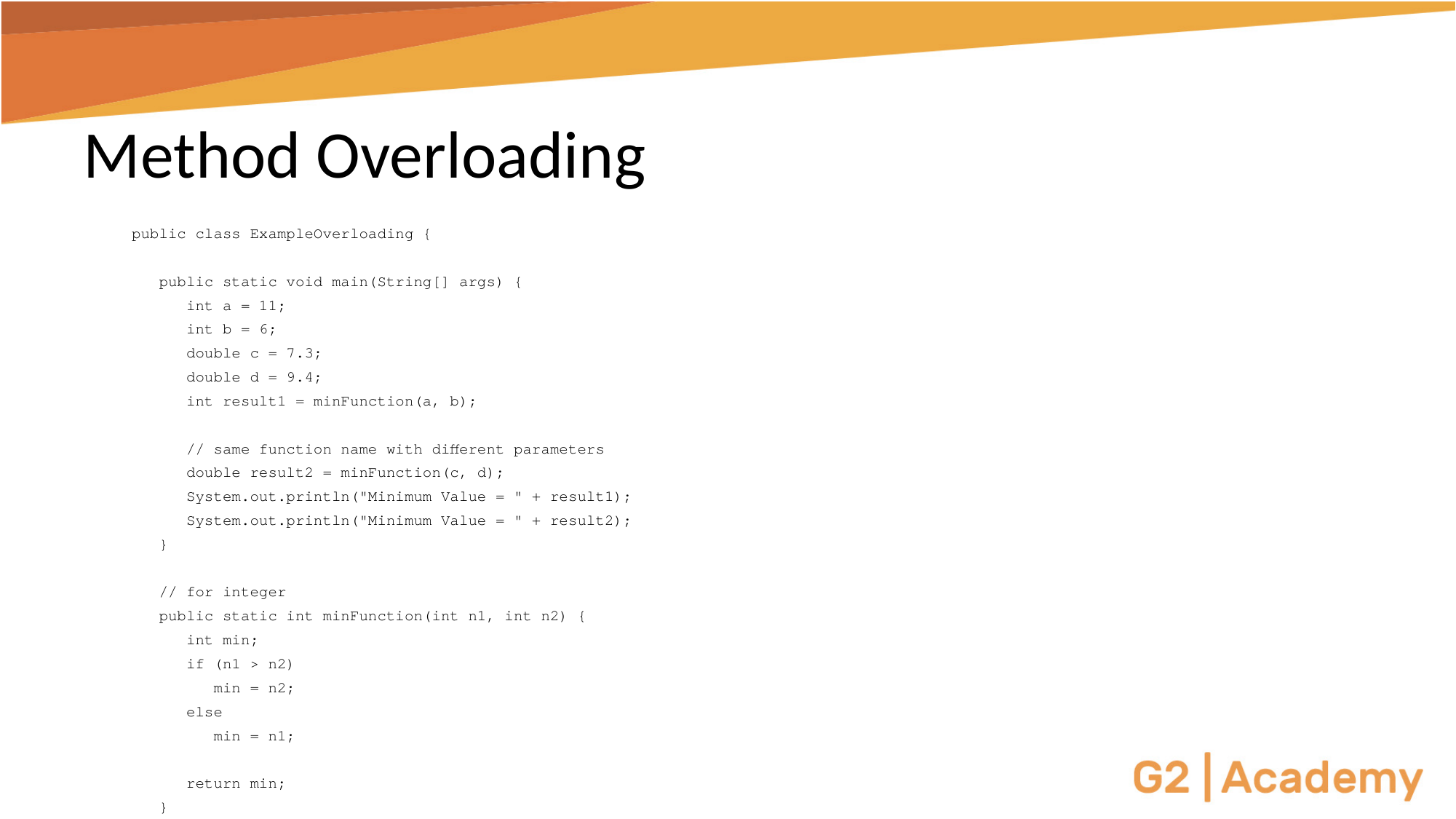

# Method Overloading
public class ExampleOverloading {

   public static void main(String[] args) {
      int a = 11;
      int b = 6;
      double c = 7.3;
      double d = 9.4;
      int result1 = minFunction(a, b);

      // same function name with different parameters
      double result2 = minFunction(c, d);
      System.out.println("Minimum Value = " + result1);
      System.out.println("Minimum Value = " + result2);
   }

   // for integer
   public static int minFunction(int n1, int n2) {
      int min;
      if (n1 > n2)
         min = n2;
      else
         min = n1;

      return min;
   }